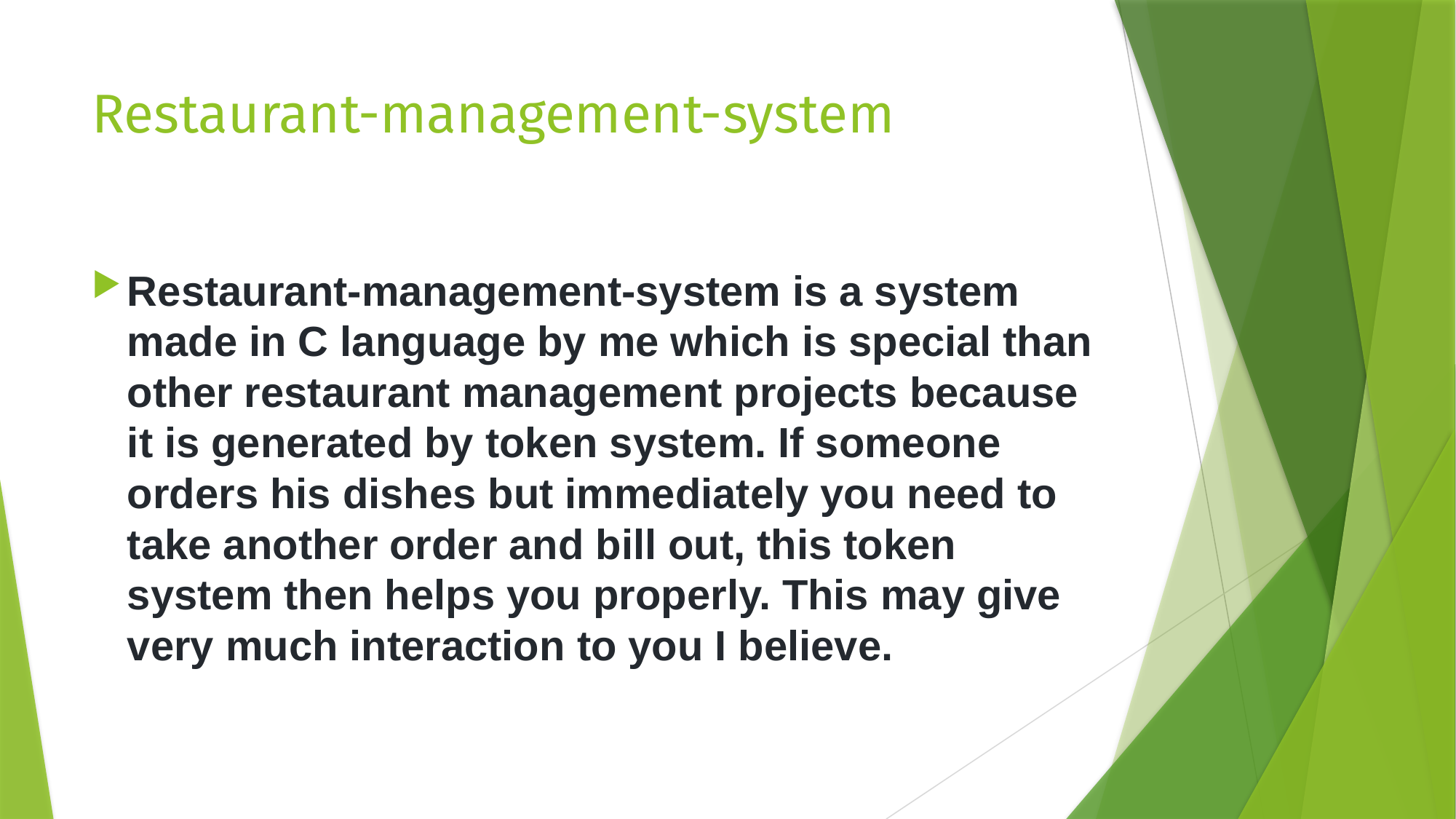

# Restaurant-management-system
Restaurant-management-system is a system made in C language by me which is special than other restaurant management projects because it is generated by token system. If someone orders his dishes but immediately you need to take another order and bill out, this token system then helps you properly. This may give very much interaction to you I believe.